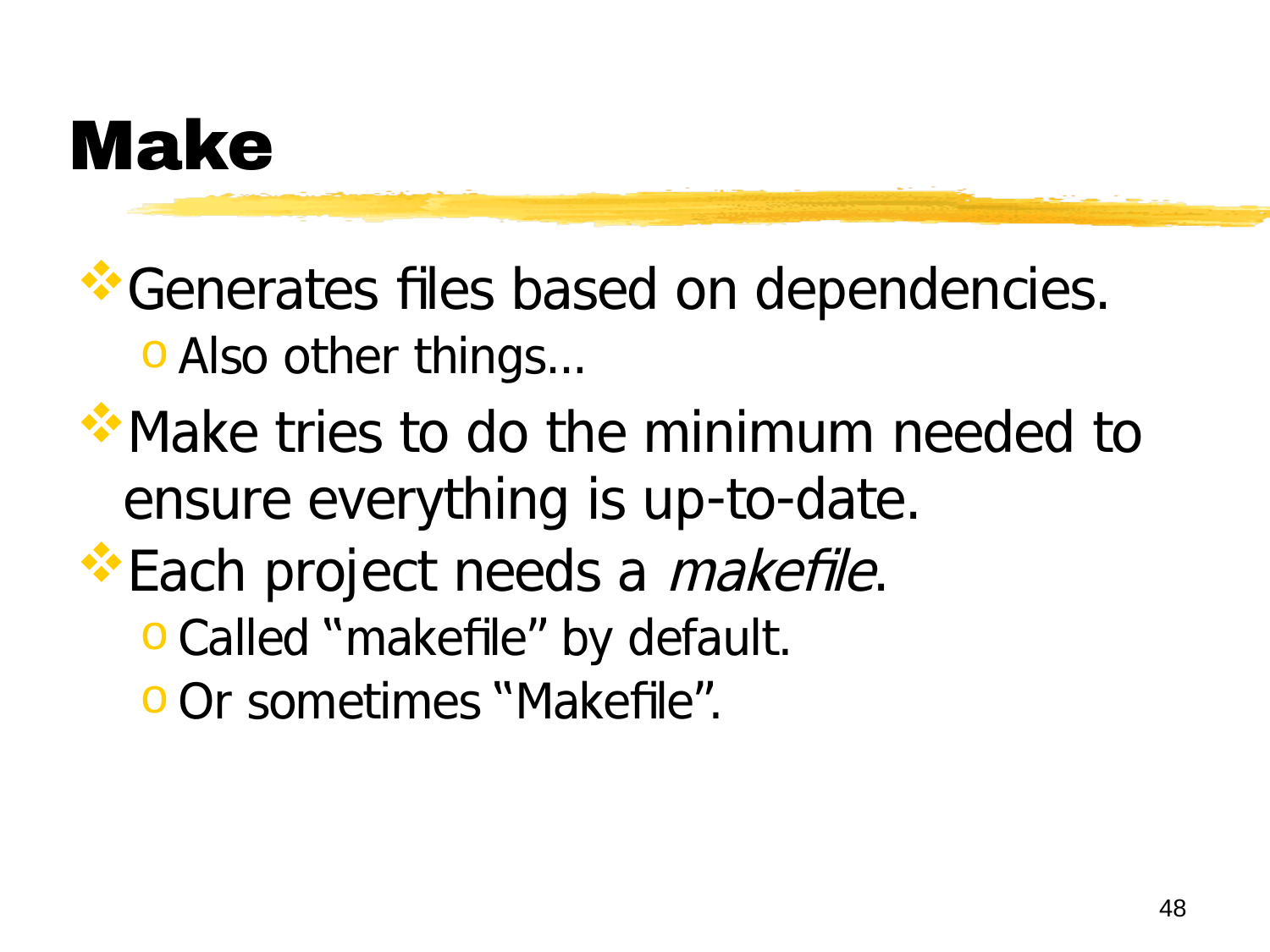

48
Make
Generates files based on dependencies.
Also other things…
Make tries to do the minimum needed to ensure everything is up-to-date.
Each project needs a makefile.
Called “makefile” by default.
Or sometimes “Makefile”.